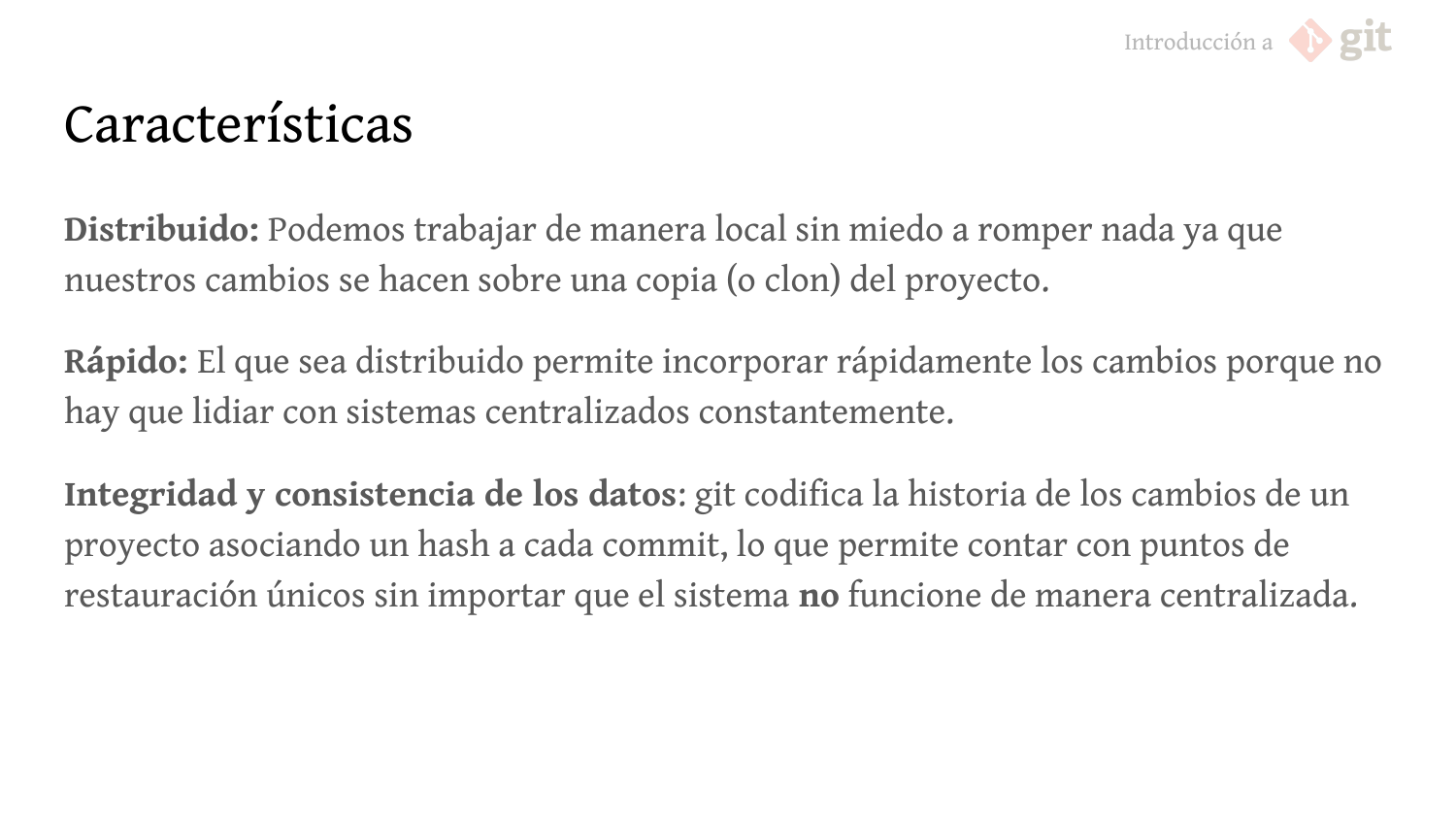

# Características
Distribuido: Podemos trabajar de manera local sin miedo a romper nada ya que nuestros cambios se hacen sobre una copia (o clon) del proyecto.
Rápido: El que sea distribuido permite incorporar rápidamente los cambios porque no hay que lidiar con sistemas centralizados constantemente.
Integridad y consistencia de los datos: git codifica la historia de los cambios de un proyecto asociando un hash a cada commit, lo que permite contar con puntos de restauración únicos sin importar que el sistema no funcione de manera centralizada.